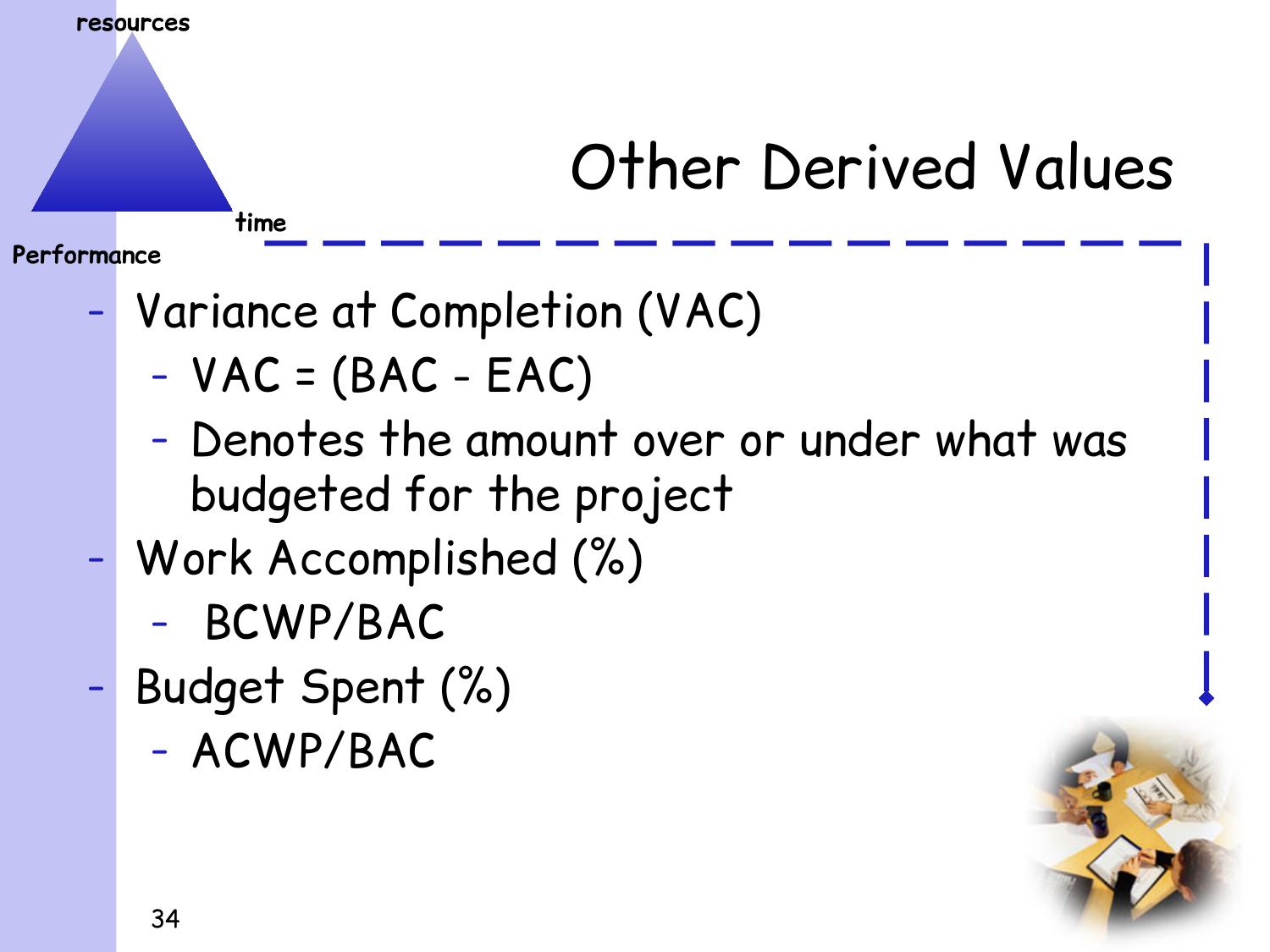

# Other Derived Values
Variance at Completion (VAC)
VAC = (BAC - EAC)
Denotes the amount over or under what was budgeted for the project
Work Accomplished (%)
 BCWP/BAC
Budget Spent (%)
ACWP/BAC

34